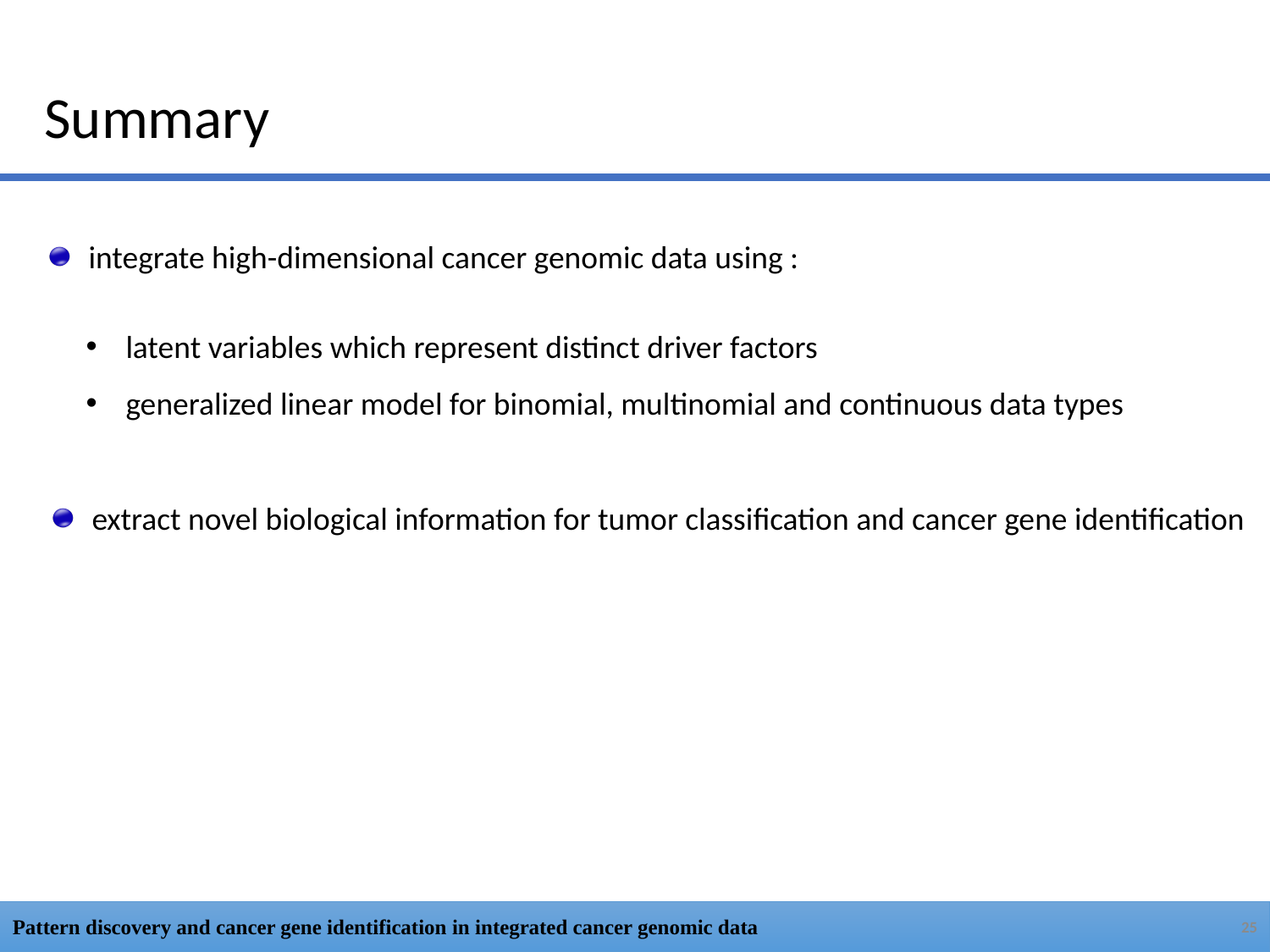

# Summary
integrate high-dimensional cancer genomic data using :
latent variables which represent distinct driver factors
generalized linear model for binomial, multinomial and continuous data types
extract novel biological information for tumor classification and cancer gene identification
25